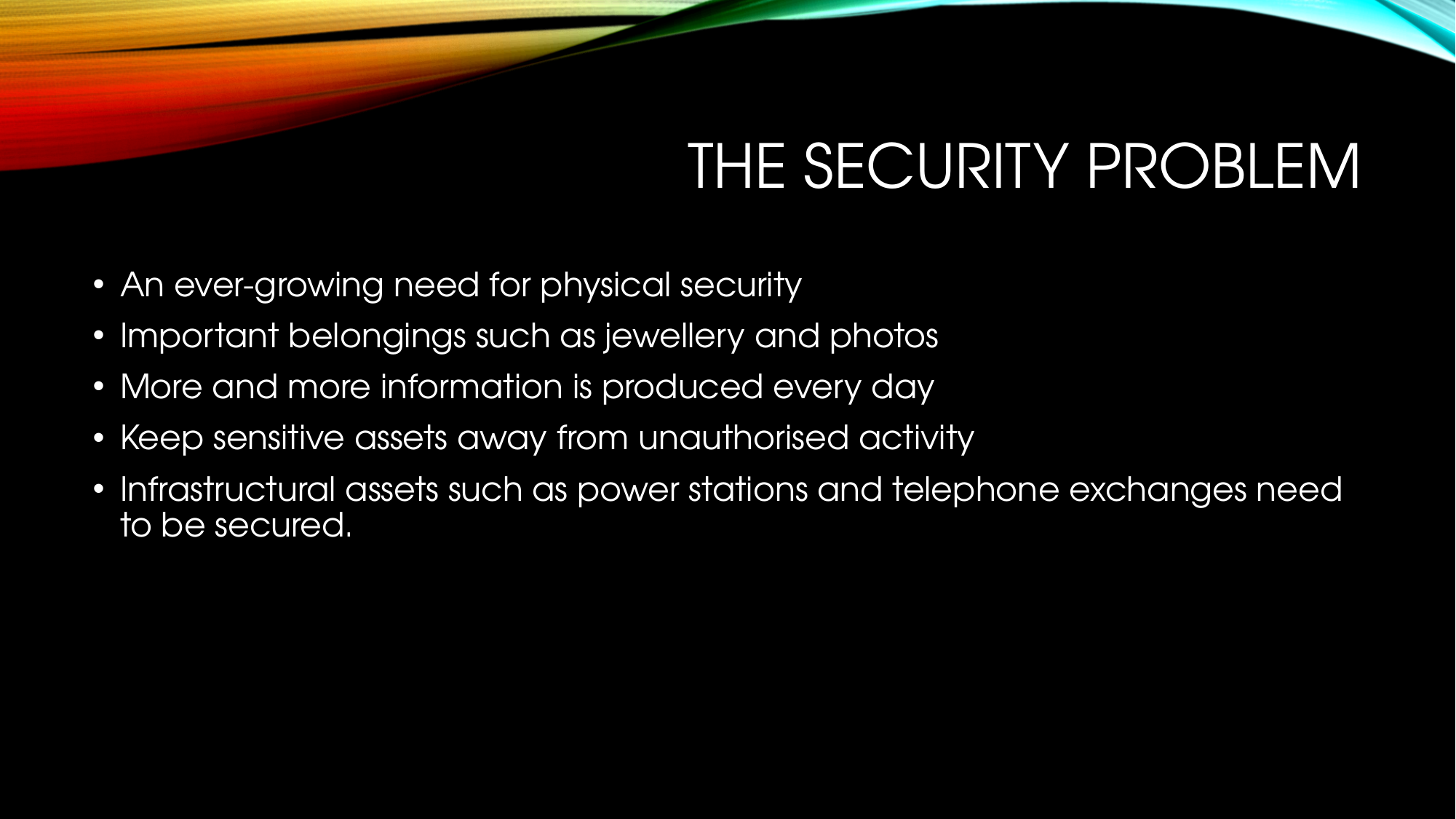

# The Security Problem
An ever-growing need for physical security
Important belongings such as jewellery and photos
More and more information is produced every day
Keep sensitive assets away from unauthorised activity
Infrastructural assets such as power stations and telephone exchanges need to be secured.